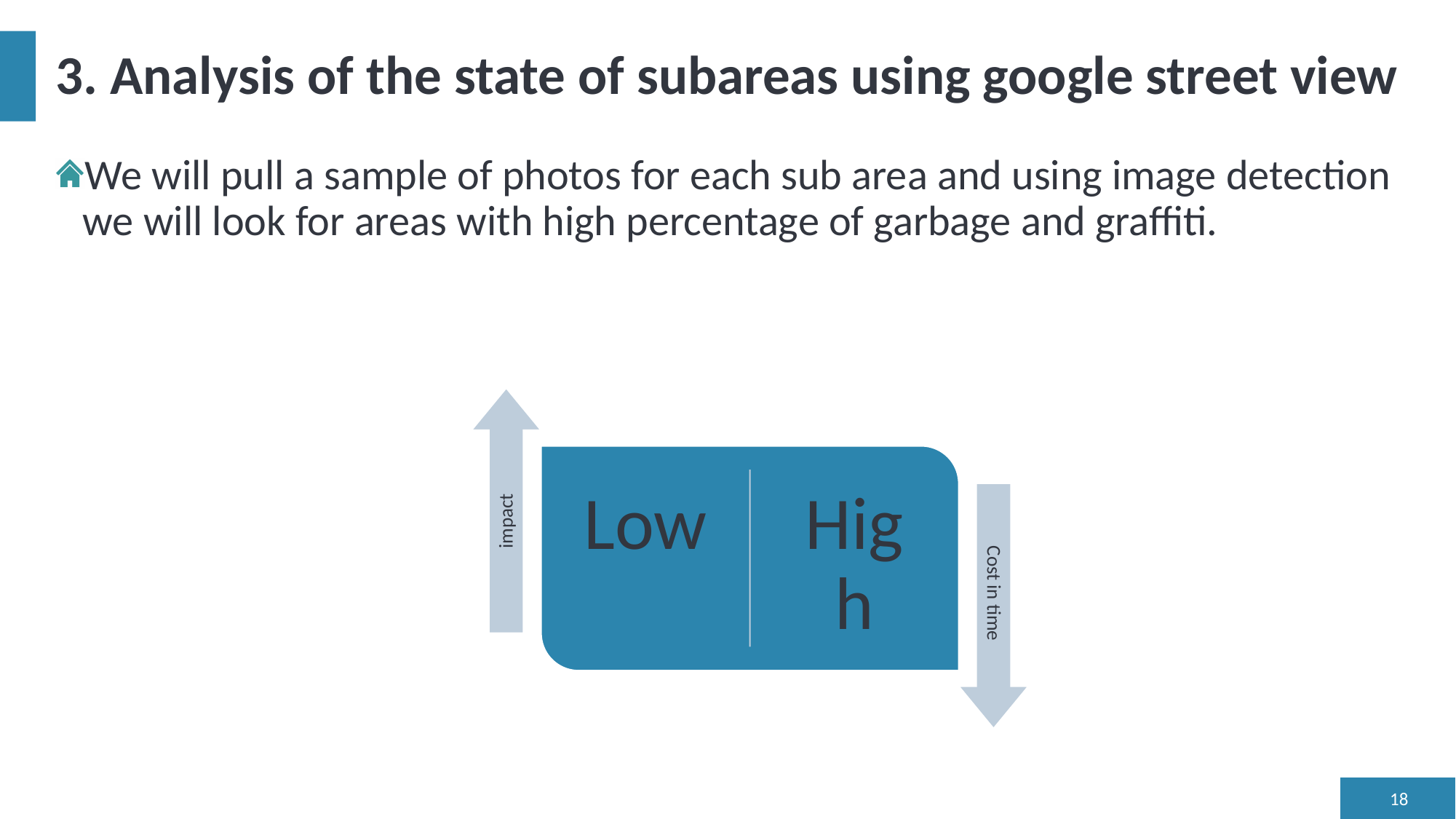

# 3. Analysis of the state of subareas using google street view
We will pull a sample of photos for each sub area and using image detection we will look for areas with high percentage of garbage and graffiti.
Low
High
impact
Cost in time
18